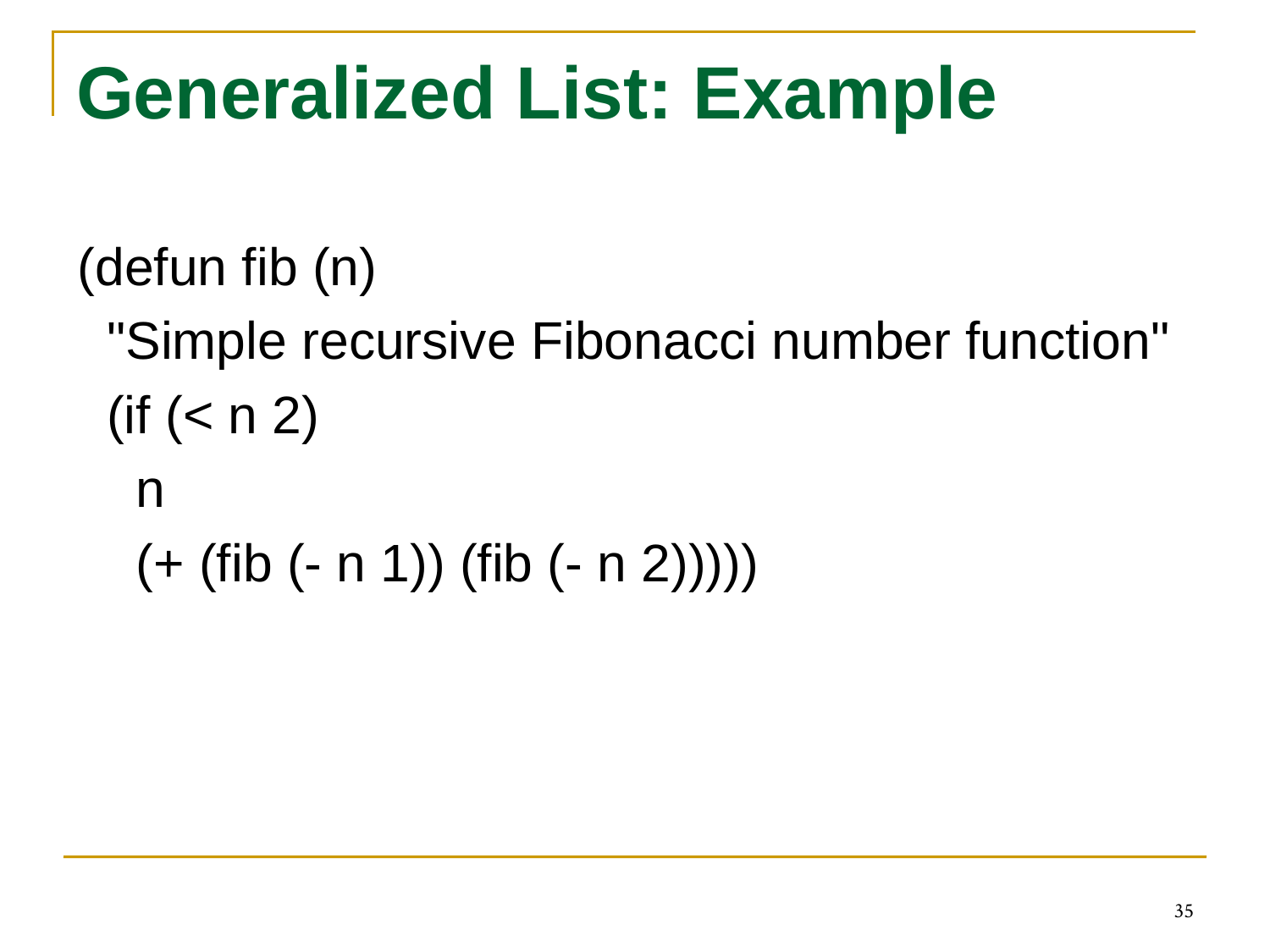

# Generalized List: Example
(defun fib (n)
  "Simple recursive Fibonacci number function"
  (if (< n 2)
    n
    (+ (fib (- n 1)) (fib (- n 2)))))
35